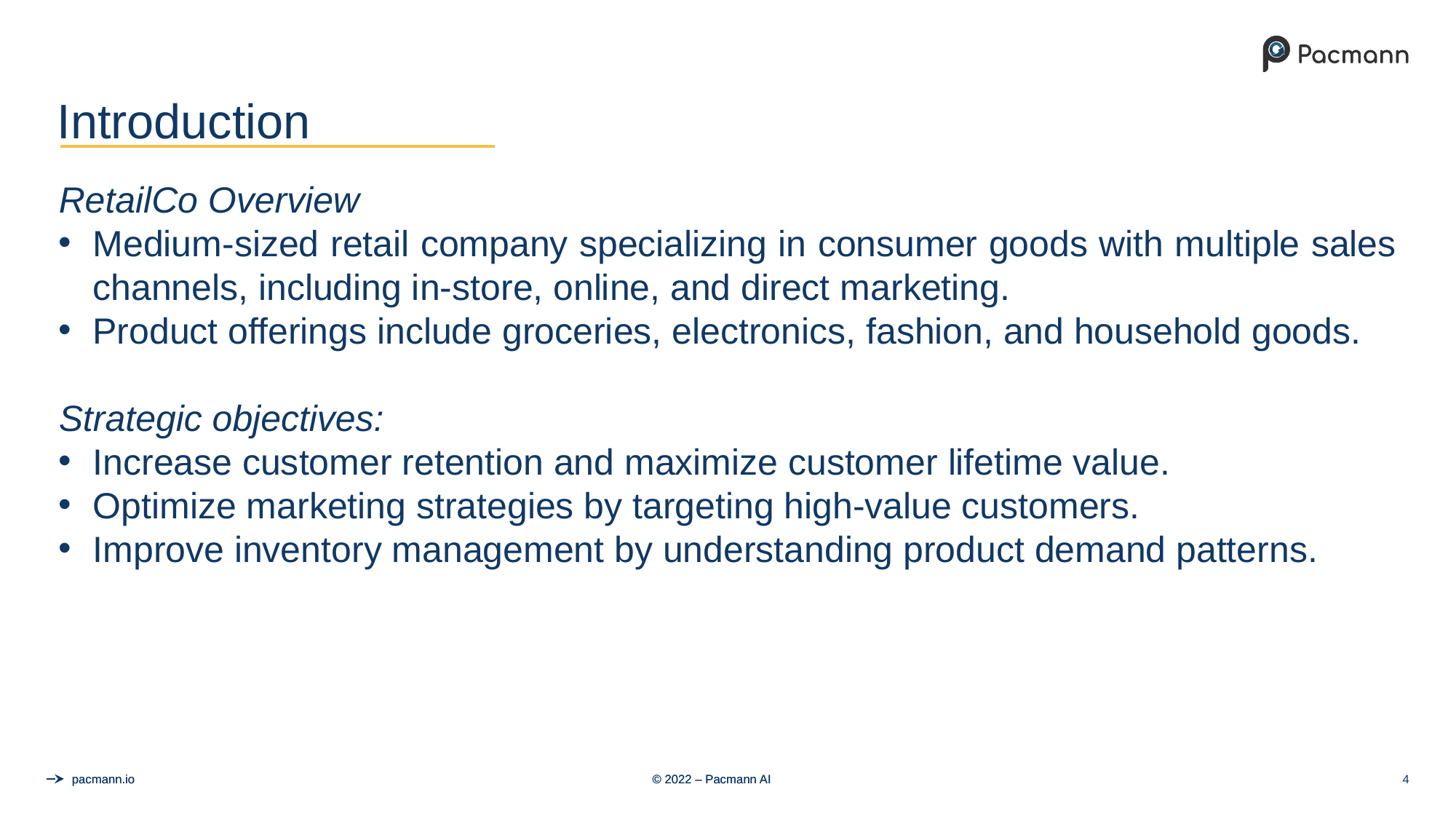

# Introduction
RetailCo Overview
Medium-sized retail company specializing in consumer goods with multiple sales channels, including in-store, online, and direct marketing.
Product offerings include groceries, electronics, fashion, and household goods.

Strategic objectives:
Increase customer retention and maximize customer lifetime value.
Optimize marketing strategies by targeting high-value customers.
Improve inventory management by understanding product demand patterns.